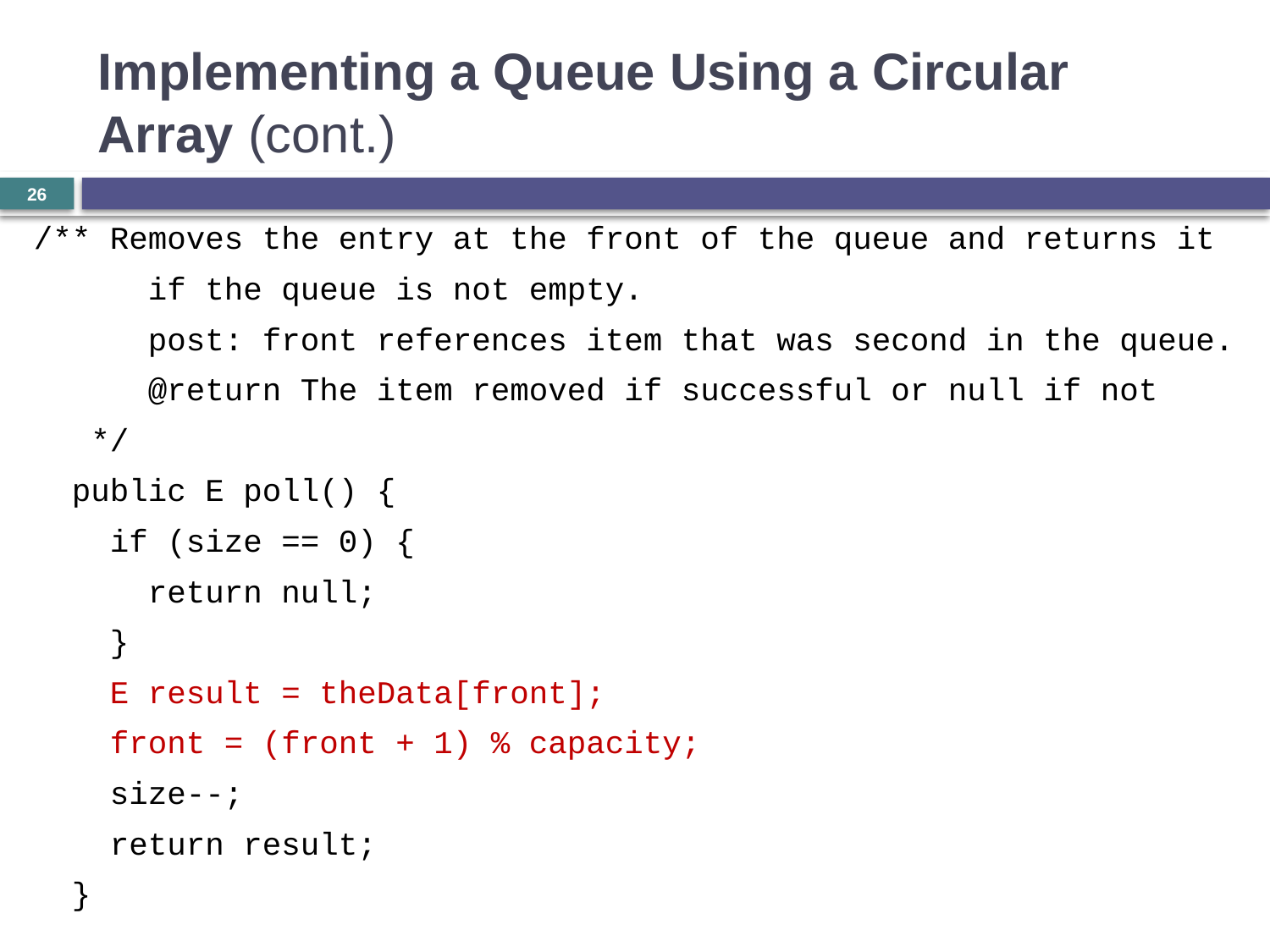

# Implementing a Queue Using a Circular Array (cont.)
26
/** Removes the entry at the front of the queue and returns it
      if the queue is not empty.
      post: front references item that was second in the queue.
      @return The item removed if successful or null if not
   */
  public E poll() {
    if (size == 0) {
      return null;
    }
    E result = theData[front];
    front = (front + 1) % capacity;
    size--;
    return result;
  }